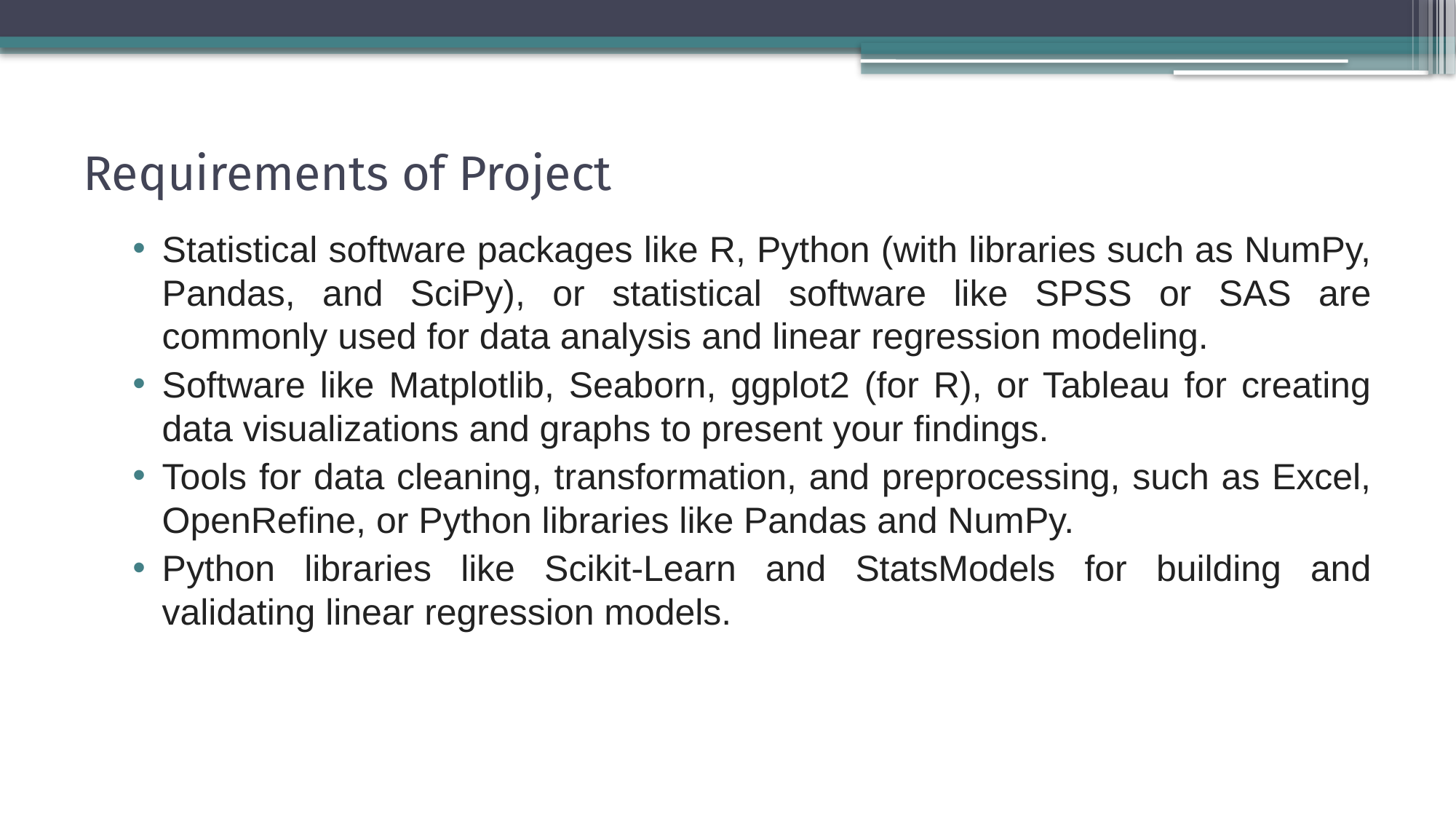

# Requirements of Project
Statistical software packages like R, Python (with libraries such as NumPy, Pandas, and SciPy), or statistical software like SPSS or SAS are commonly used for data analysis and linear regression modeling.
Software like Matplotlib, Seaborn, ggplot2 (for R), or Tableau for creating data visualizations and graphs to present your findings.
Tools for data cleaning, transformation, and preprocessing, such as Excel, OpenRefine, or Python libraries like Pandas and NumPy.
Python libraries like Scikit-Learn and StatsModels for building and validating linear regression models.